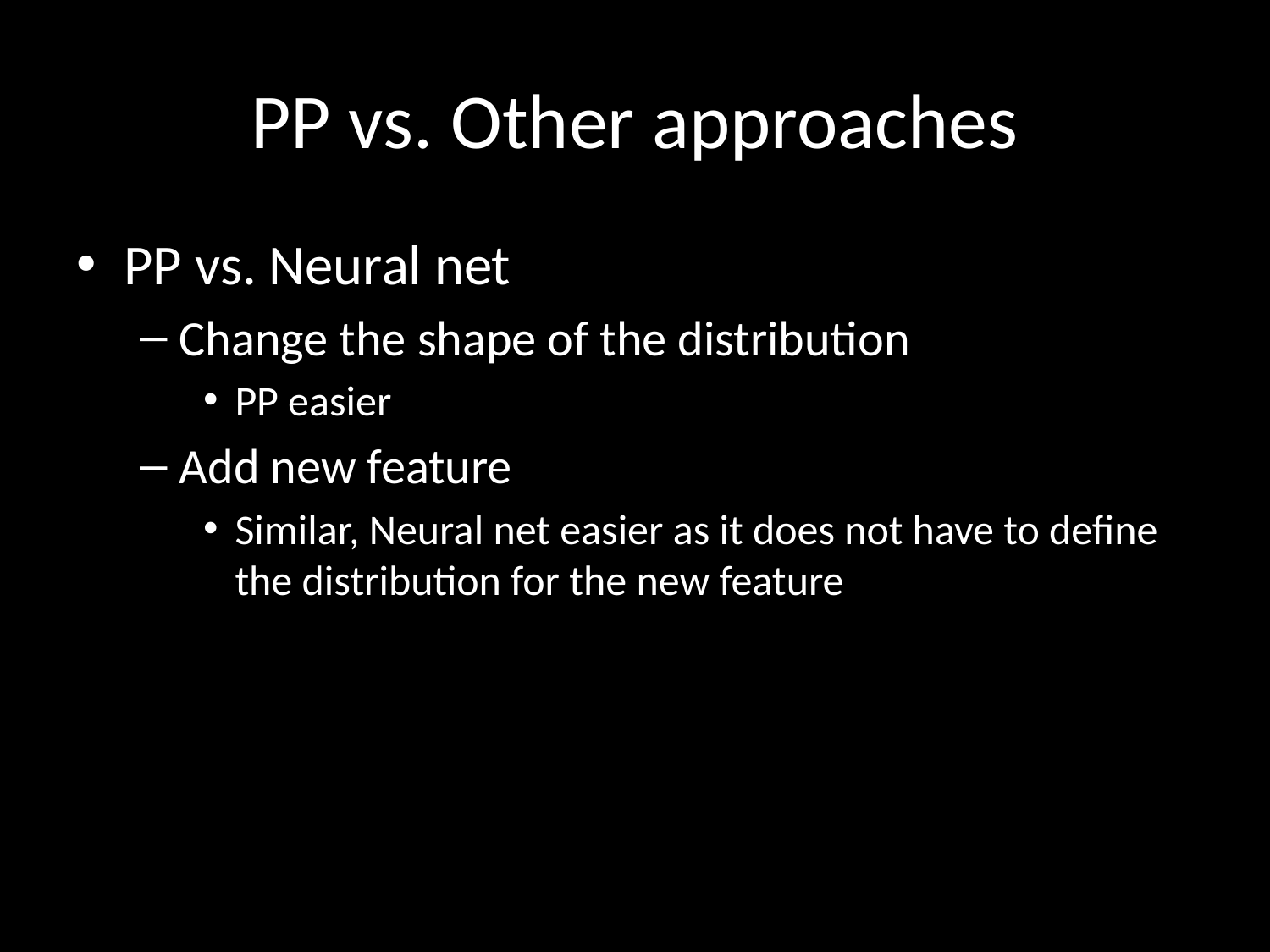

# PP vs. Other approaches
PP vs. Neural net
Change the shape of the distribution
PP easier
Add new feature
Similar, Neural net easier as it does not have to define the distribution for the new feature